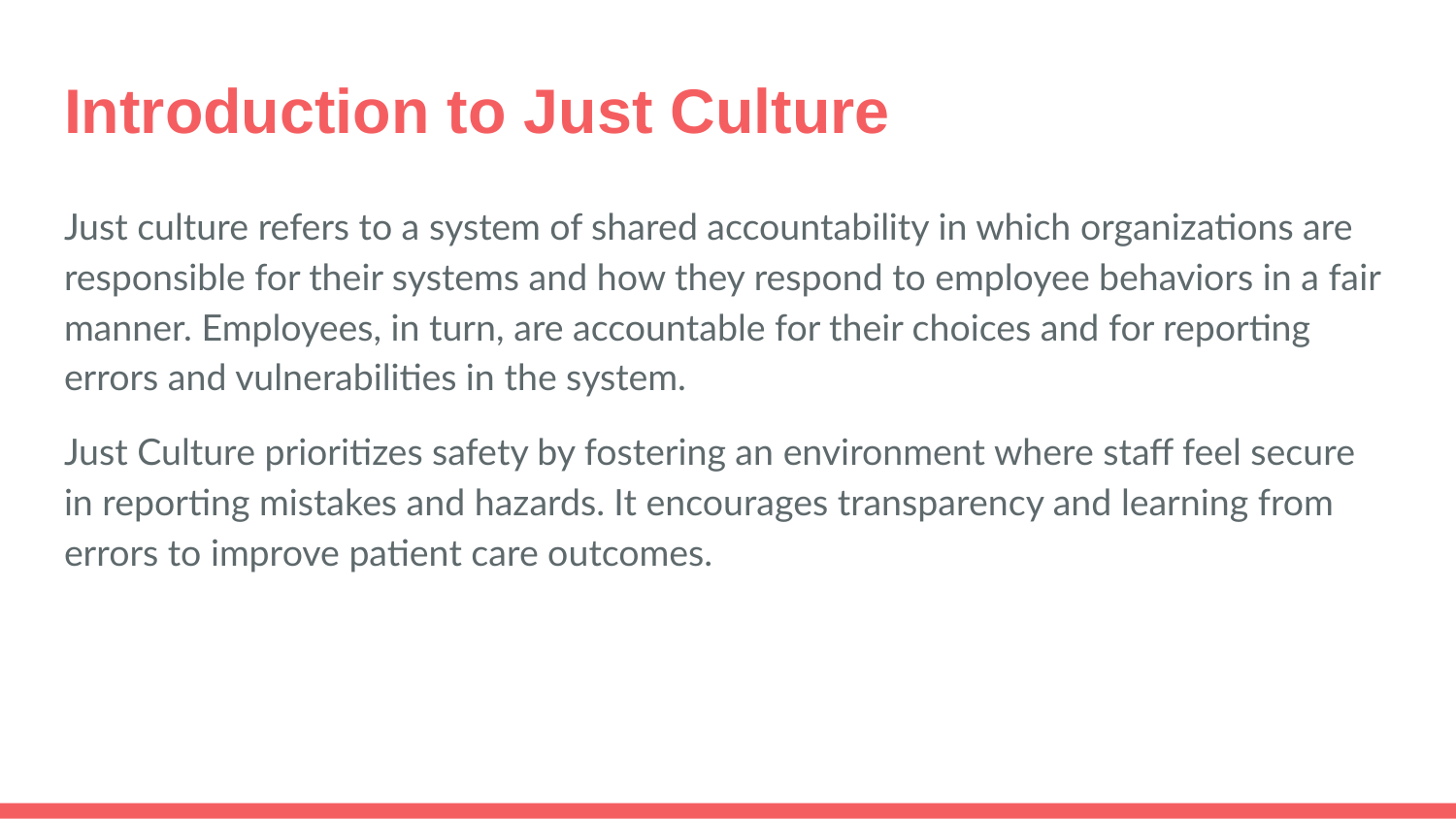

# Introduction to Just Culture
Just culture refers to a system of shared accountability in which organizations are responsible for their systems and how they respond to employee behaviors in a fair manner. Employees, in turn, are accountable for their choices and for reporting errors and vulnerabilities in the system.
Just Culture prioritizes safety by fostering an environment where staff feel secure in reporting mistakes and hazards. It encourages transparency and learning from errors to improve patient care outcomes.